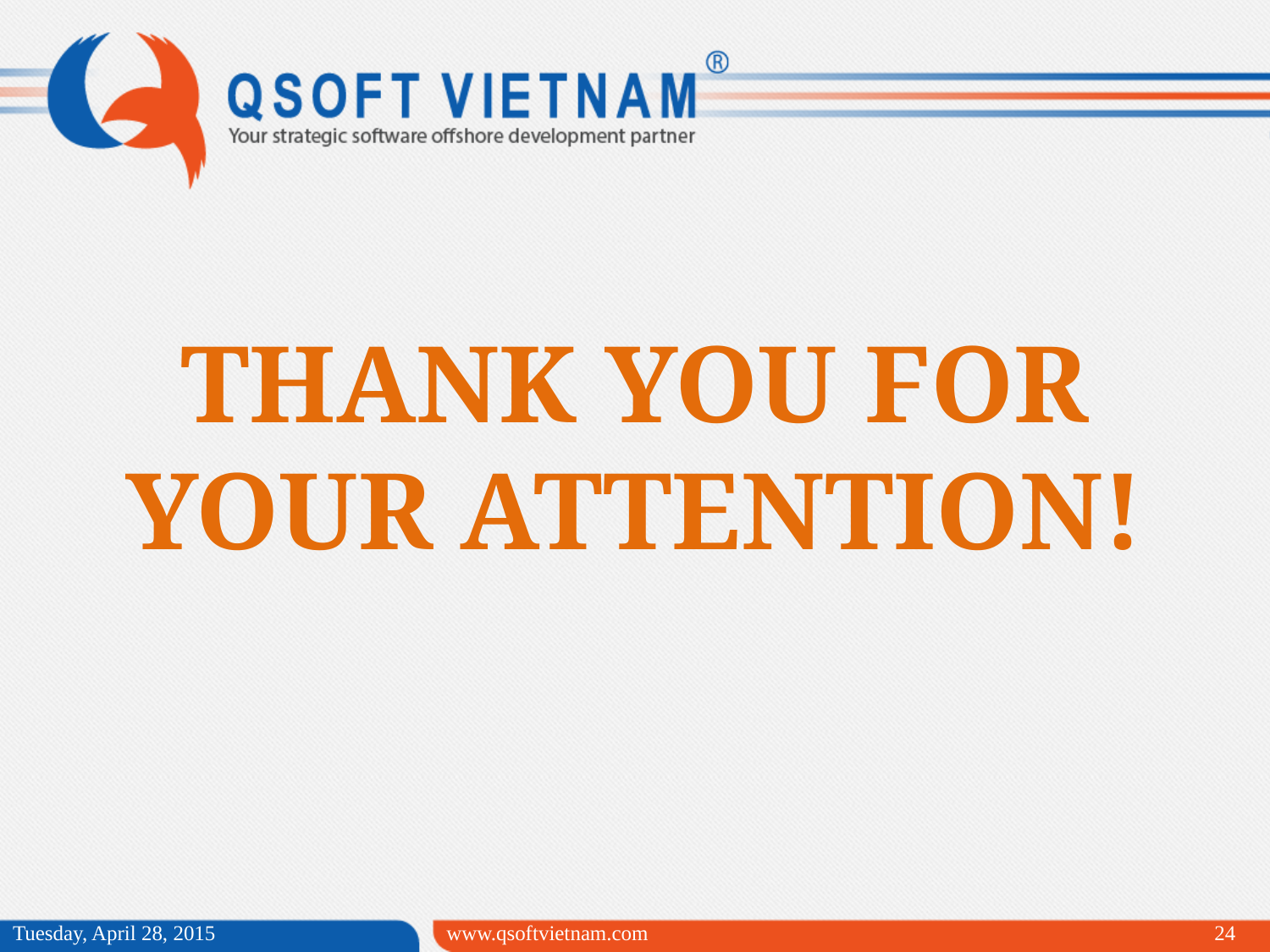

# THANK YOU FOR YOUR ATTENTION!
Tuesday, April 28, 2015
www.qsoftvietnam.com
24